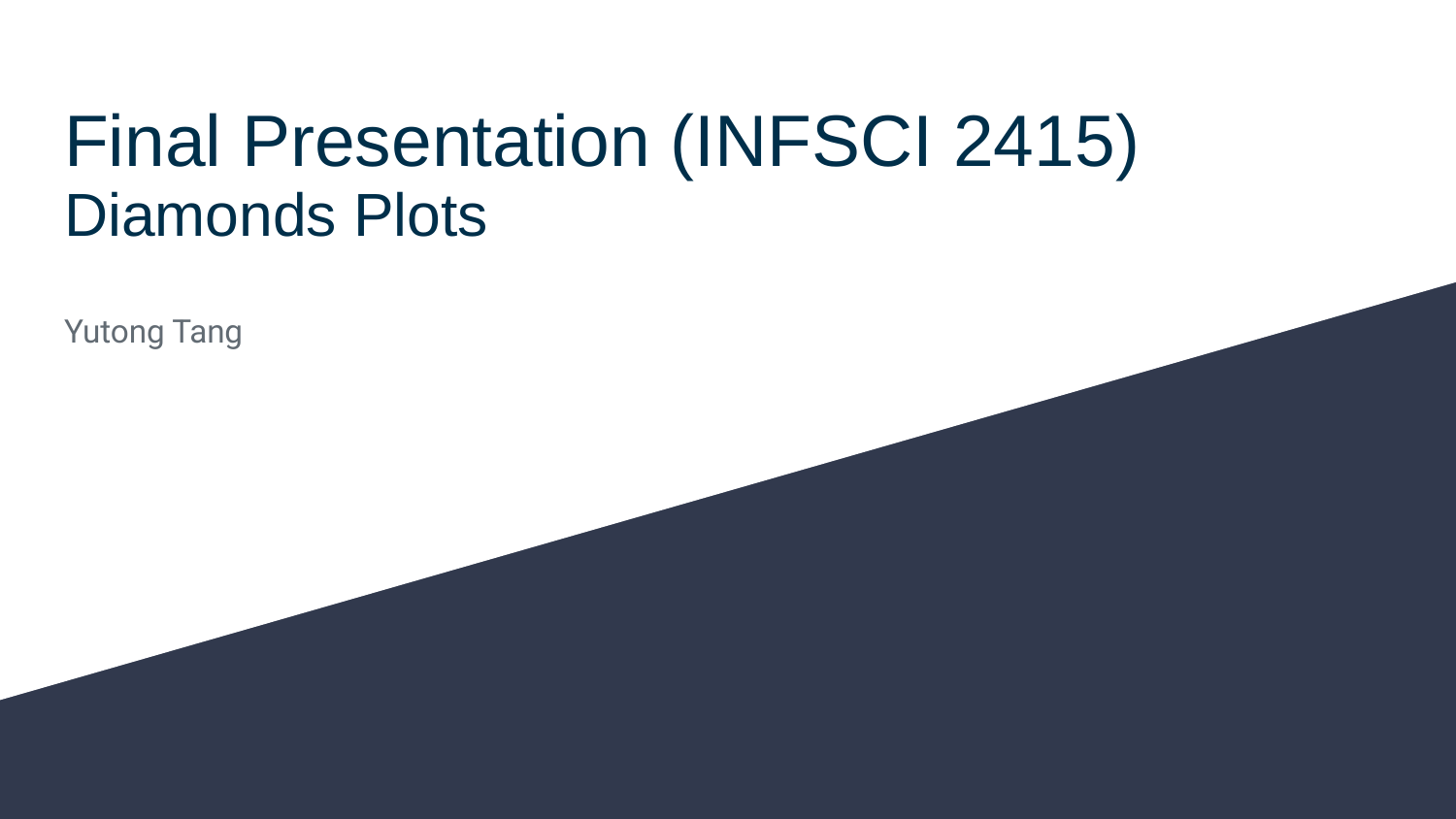

# Final Presentation (INFSCI 2415)
Diamonds Plots
Yutong Tang